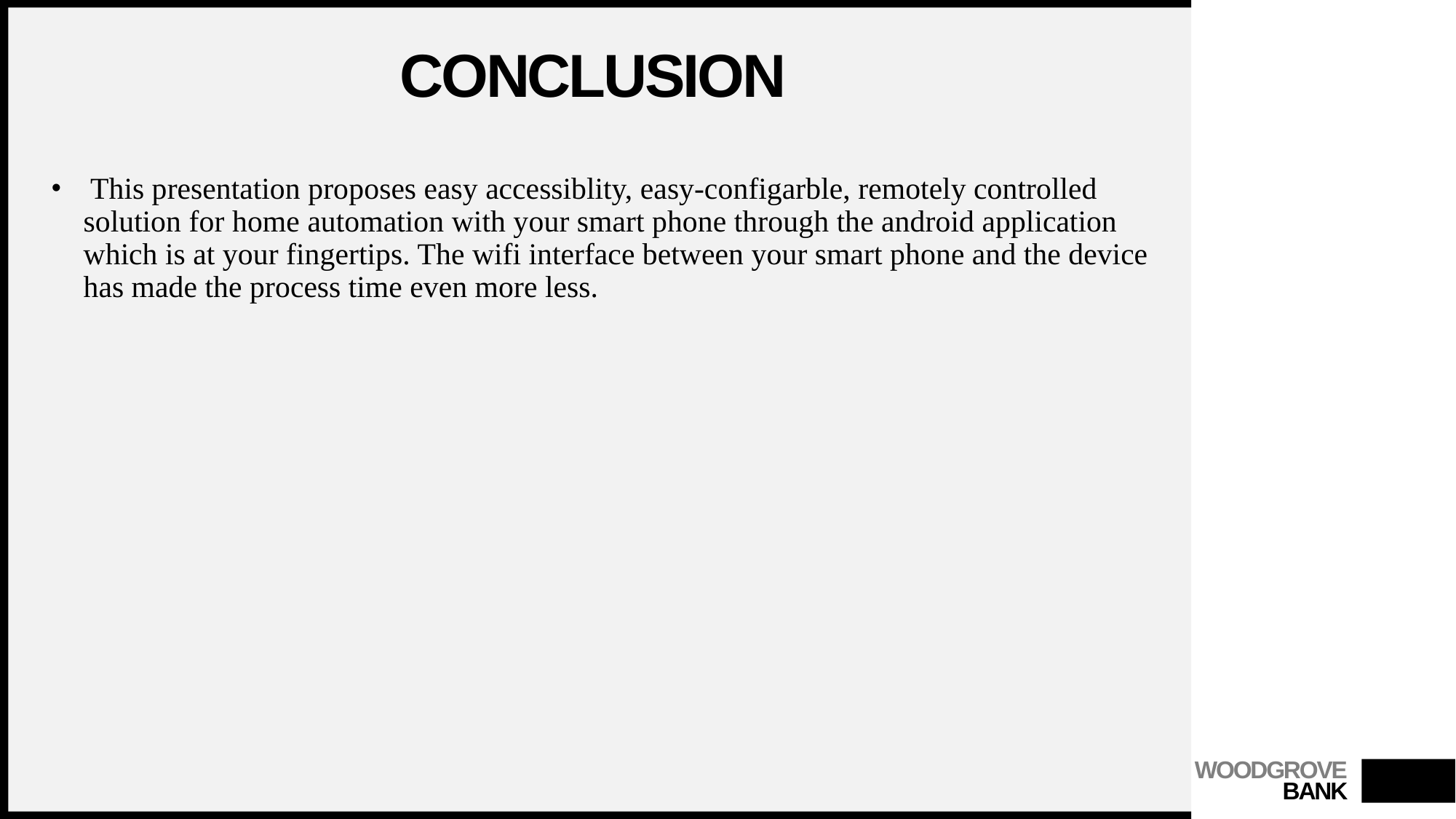

# Conclusion

 This presentation proposes easy accessiblity, easy-configarble, remotely controlled solution for home automation with your smart phone through the android application which is at your fingertips. The wifi interface between your smart phone and the device has made the process time even more less.

24